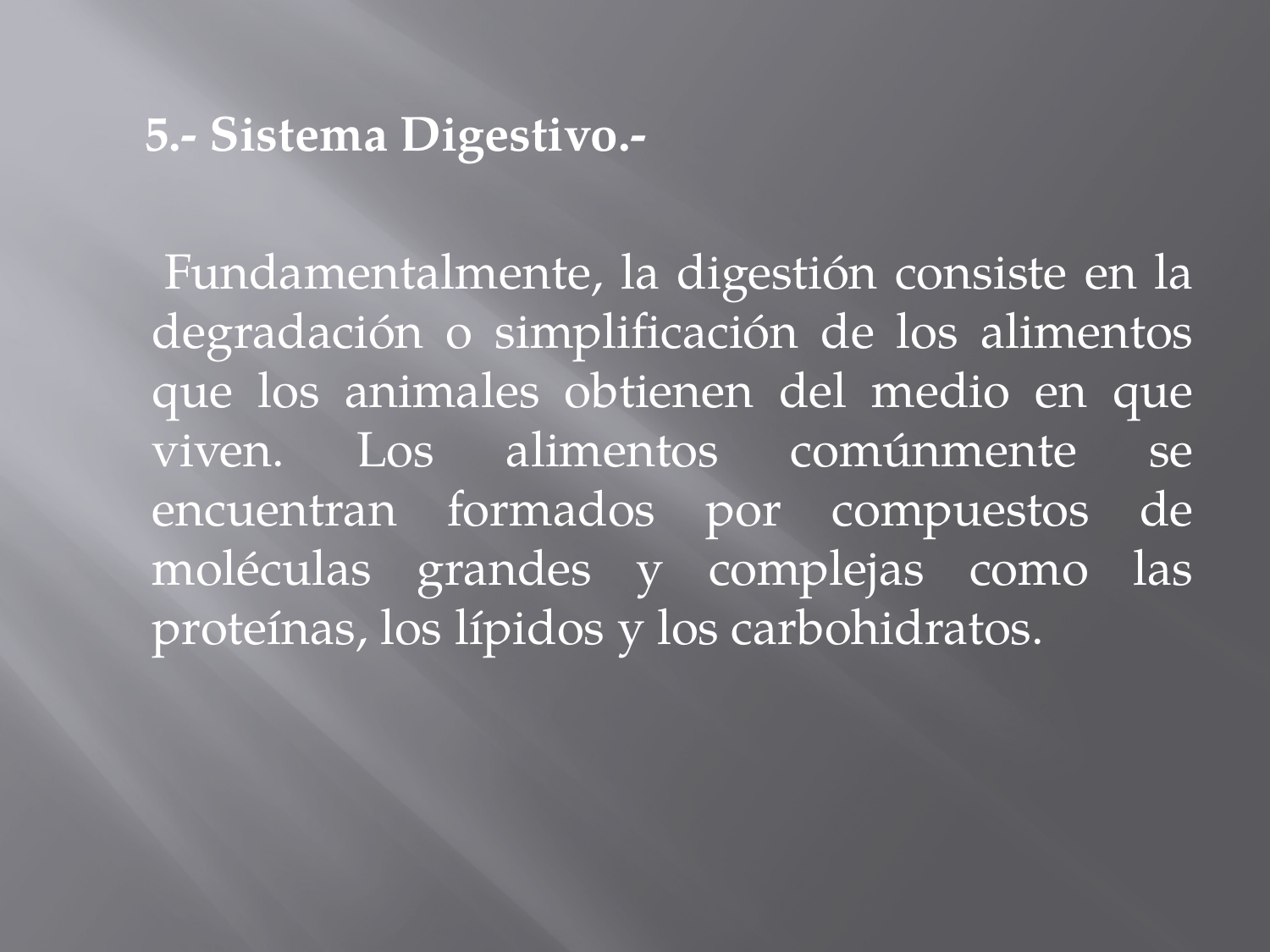

5.- Sistema Digestivo.-

    Fundamentalmente, la digestión consiste en la degradación o simplificación de los alimentos que los animales obtienen del medio en que viven. Los alimentos comúnmente se encuentran formados por compuestos de moléculas grandes y complejas como las proteínas, los lípidos y los carbohidratos.